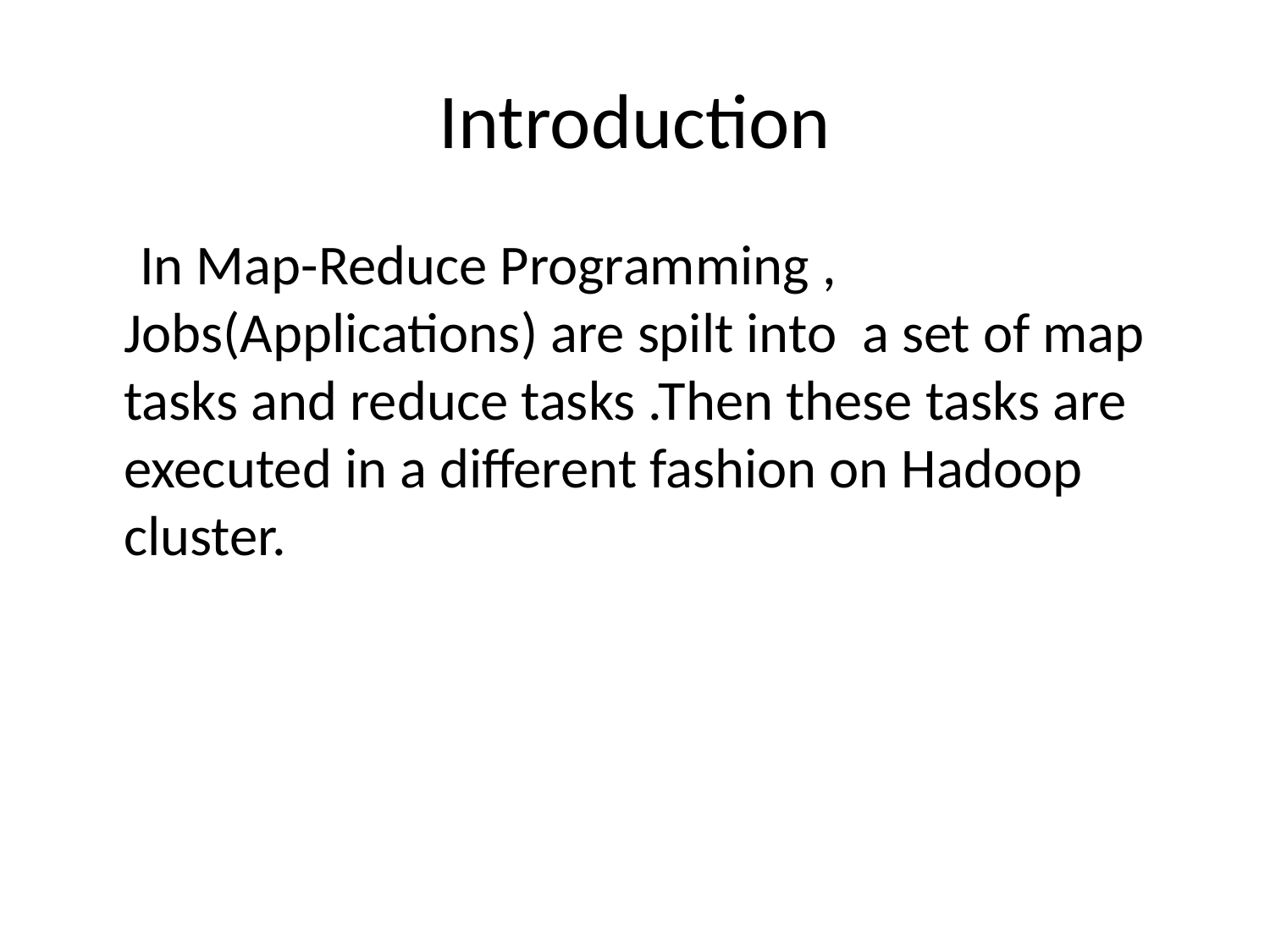

# Introduction
     In Map-Reduce Programming , Jobs(Applications) are spilt into  a set of map tasks and reduce tasks .Then these tasks are executed in a different fashion on Hadoop cluster.